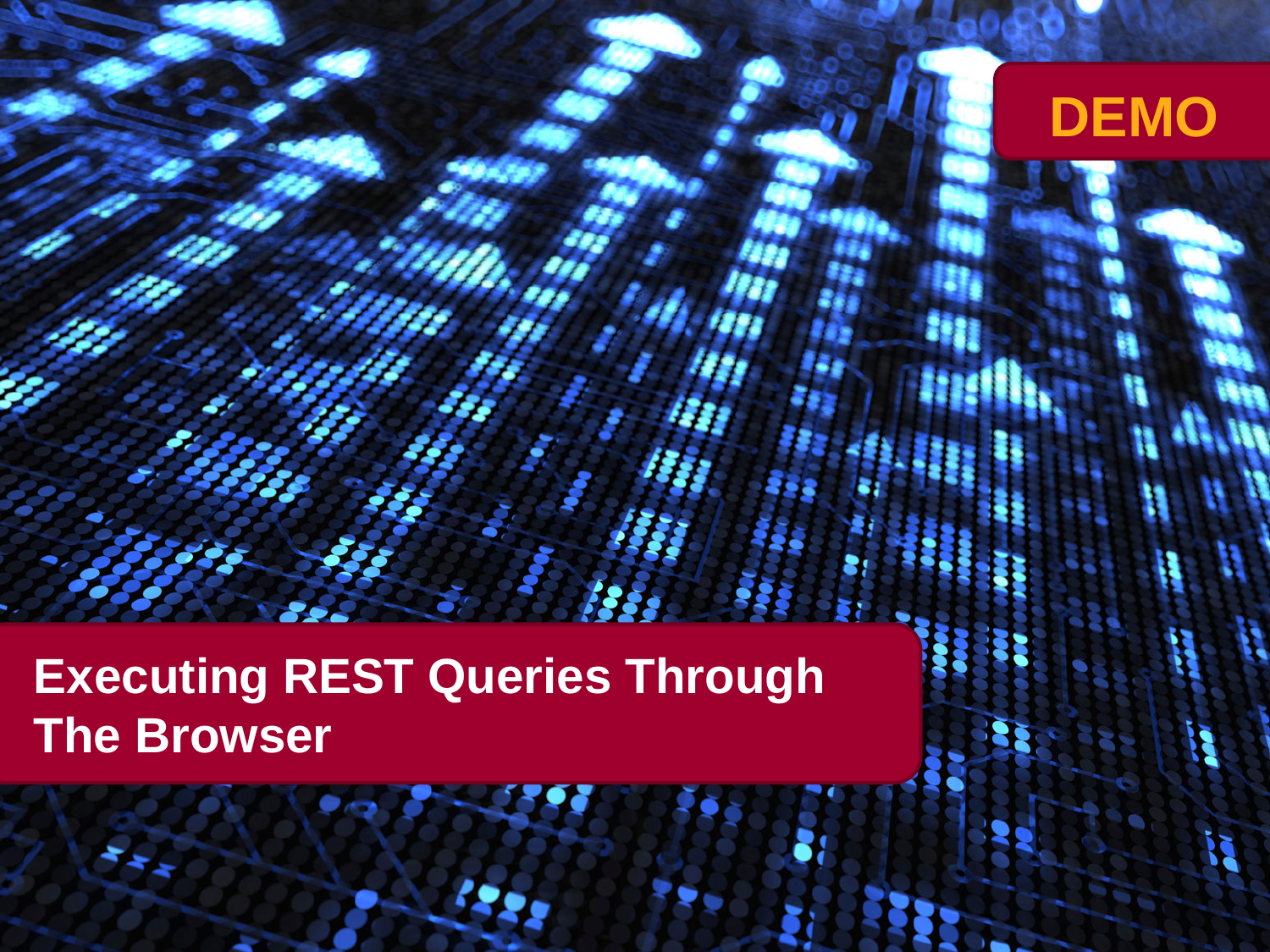

# Executing REST Queries Through The Browser